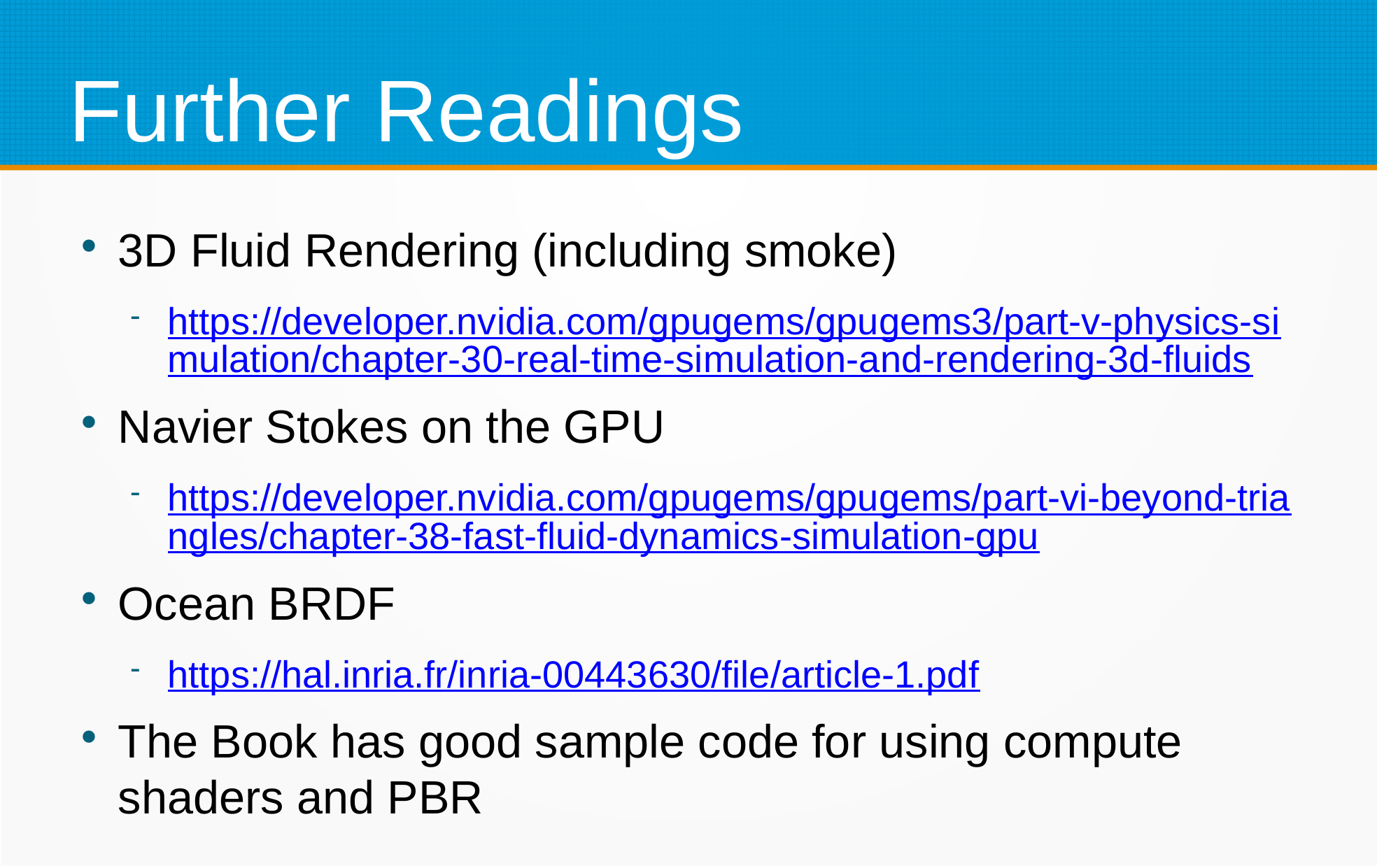

Further Readings
3D Fluid Rendering (including smoke)
https://developer.nvidia.com/gpugems/gpugems3/part-v-physics-simulation/chapter-30-real-time-simulation-and-rendering-3d-fluids
Navier Stokes on the GPU
https://developer.nvidia.com/gpugems/gpugems/part-vi-beyond-triangles/chapter-38-fast-fluid-dynamics-simulation-gpu
Ocean BRDF
https://hal.inria.fr/inria-00443630/file/article-1.pdf
The Book has good sample code for using compute shaders and PBR